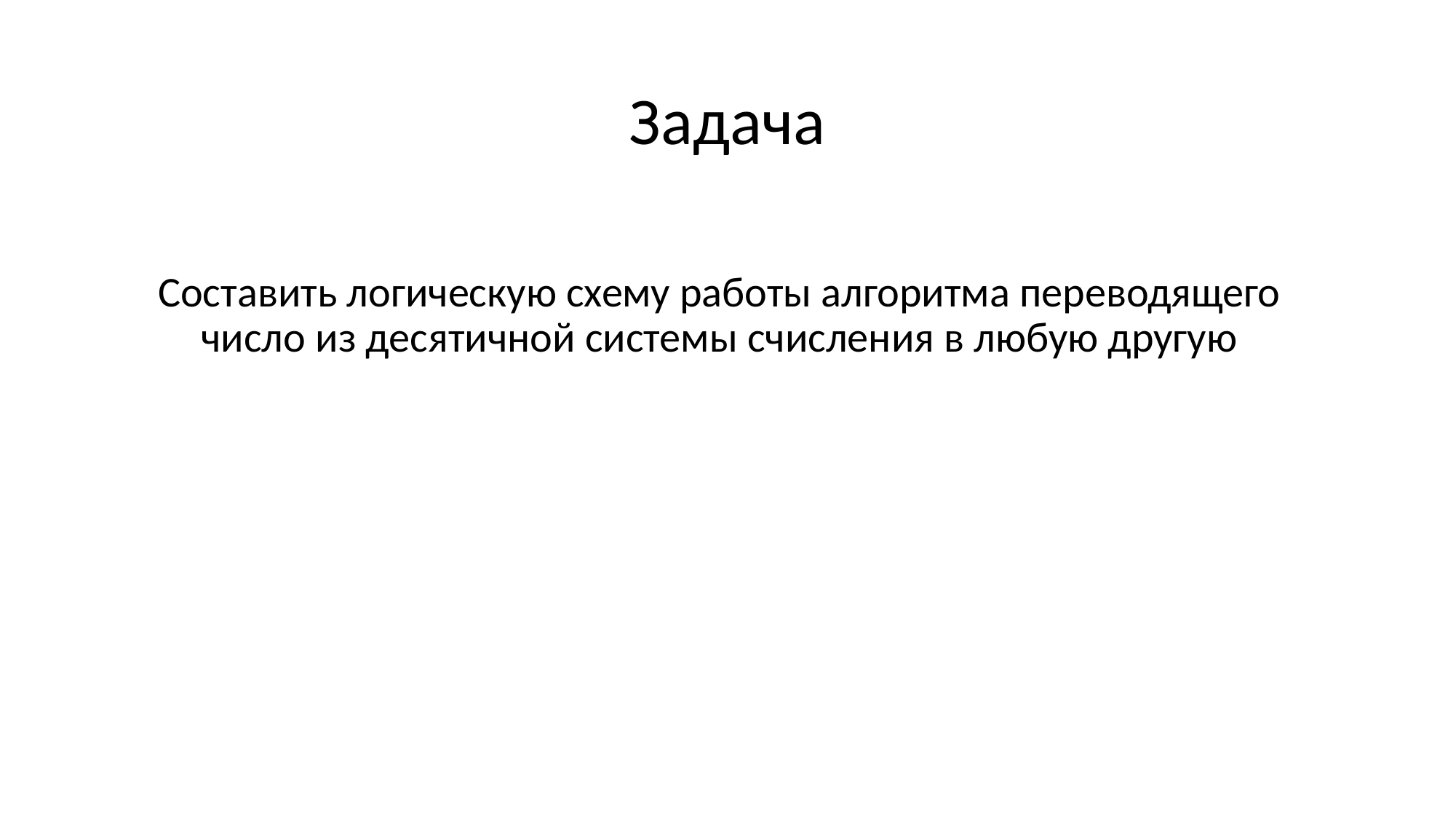

# Задача
Составить логическую схему работы алгоритма переводящего число из десятичной системы счисления в любую другую